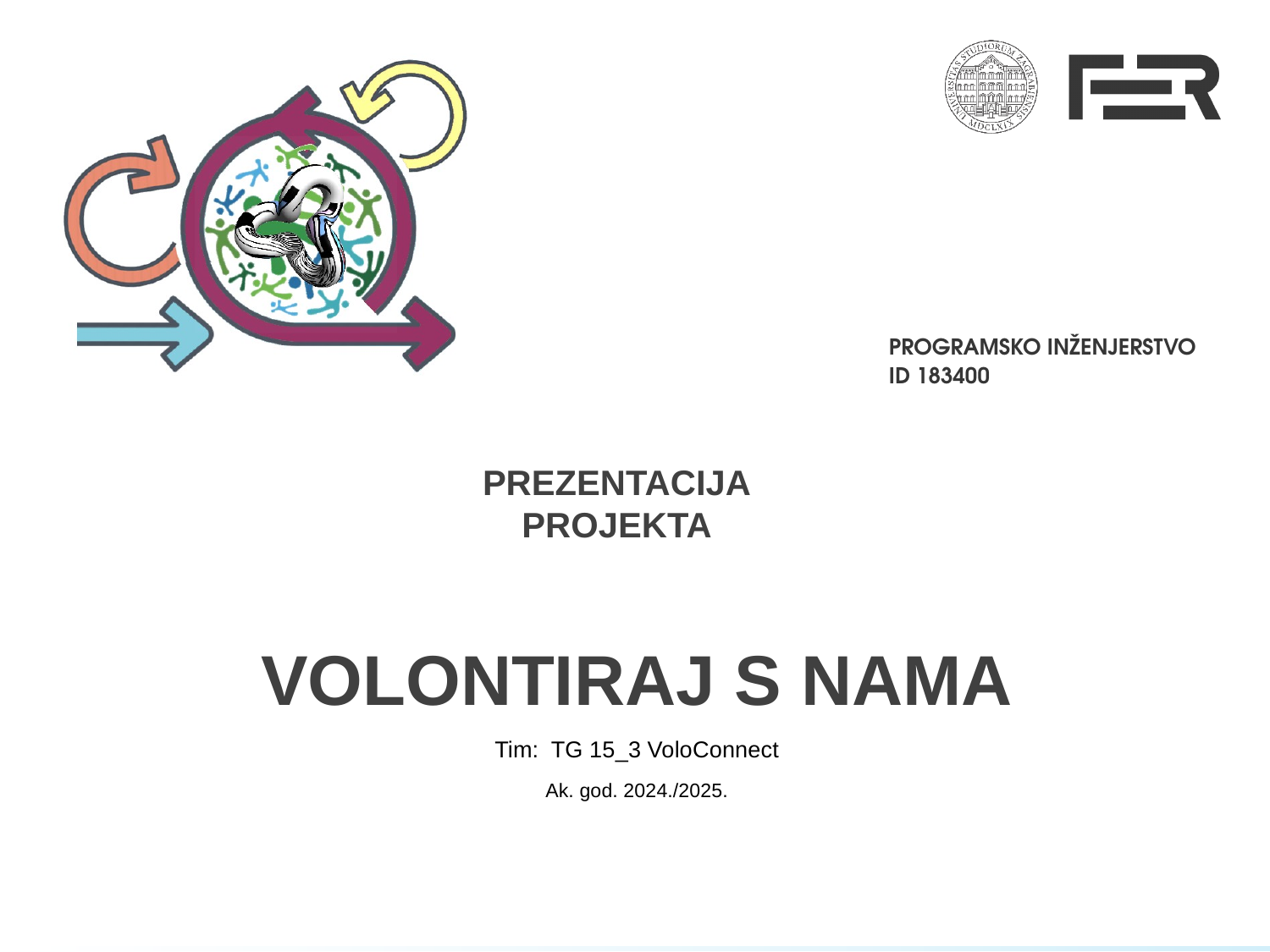

# Volontiraj s nama
Tim:  TG 15_3 VoloConnect
Ak. god. 2024./2025.